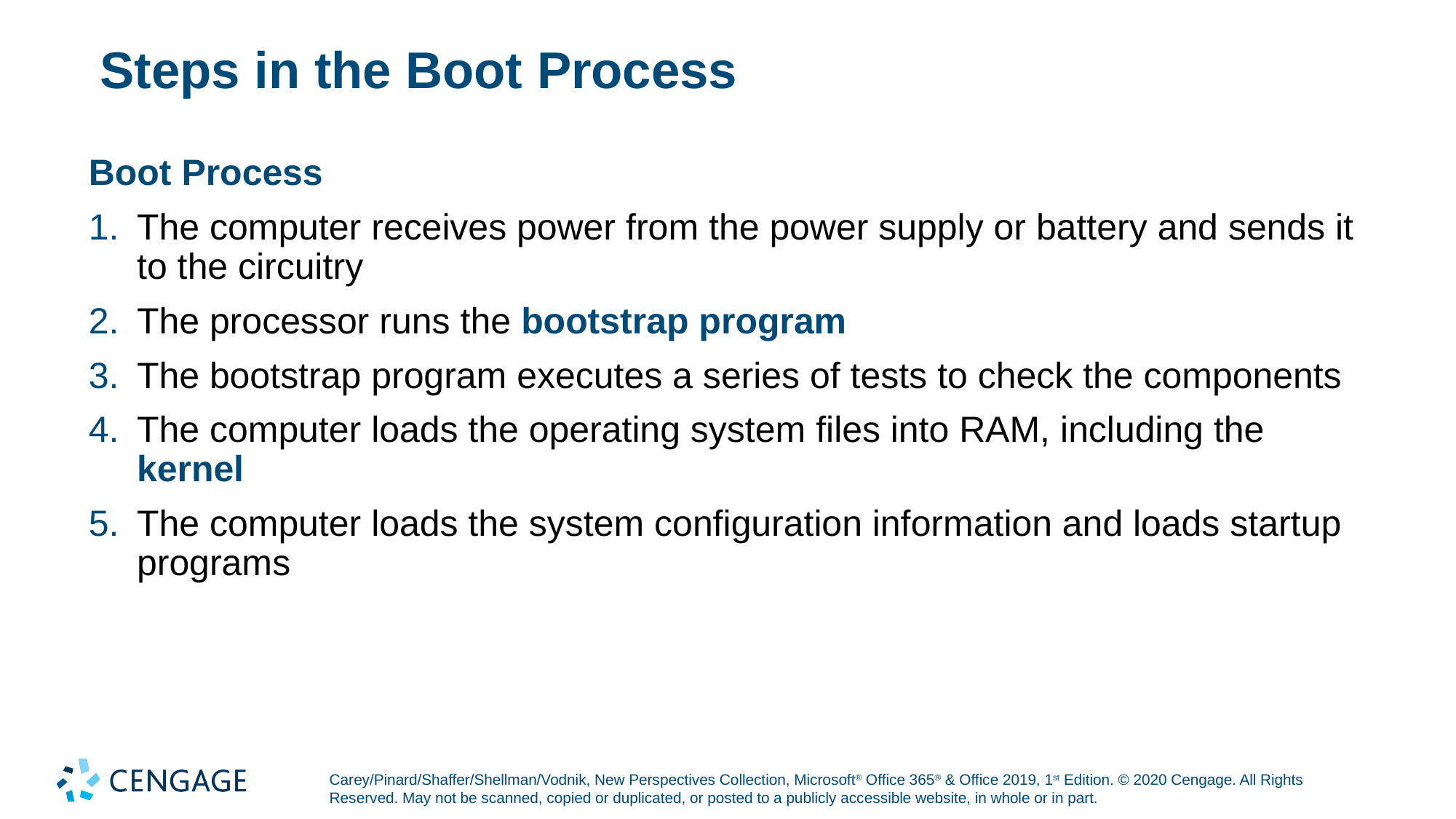

# Steps in the Boot Process
Boot Process
The computer receives power from the power supply or battery and sends it to the circuitry
The processor runs the bootstrap program
The bootstrap program executes a series of tests to check the components
The computer loads the operating system files into RAM, including the kernel
The computer loads the system configuration information and loads startup programs